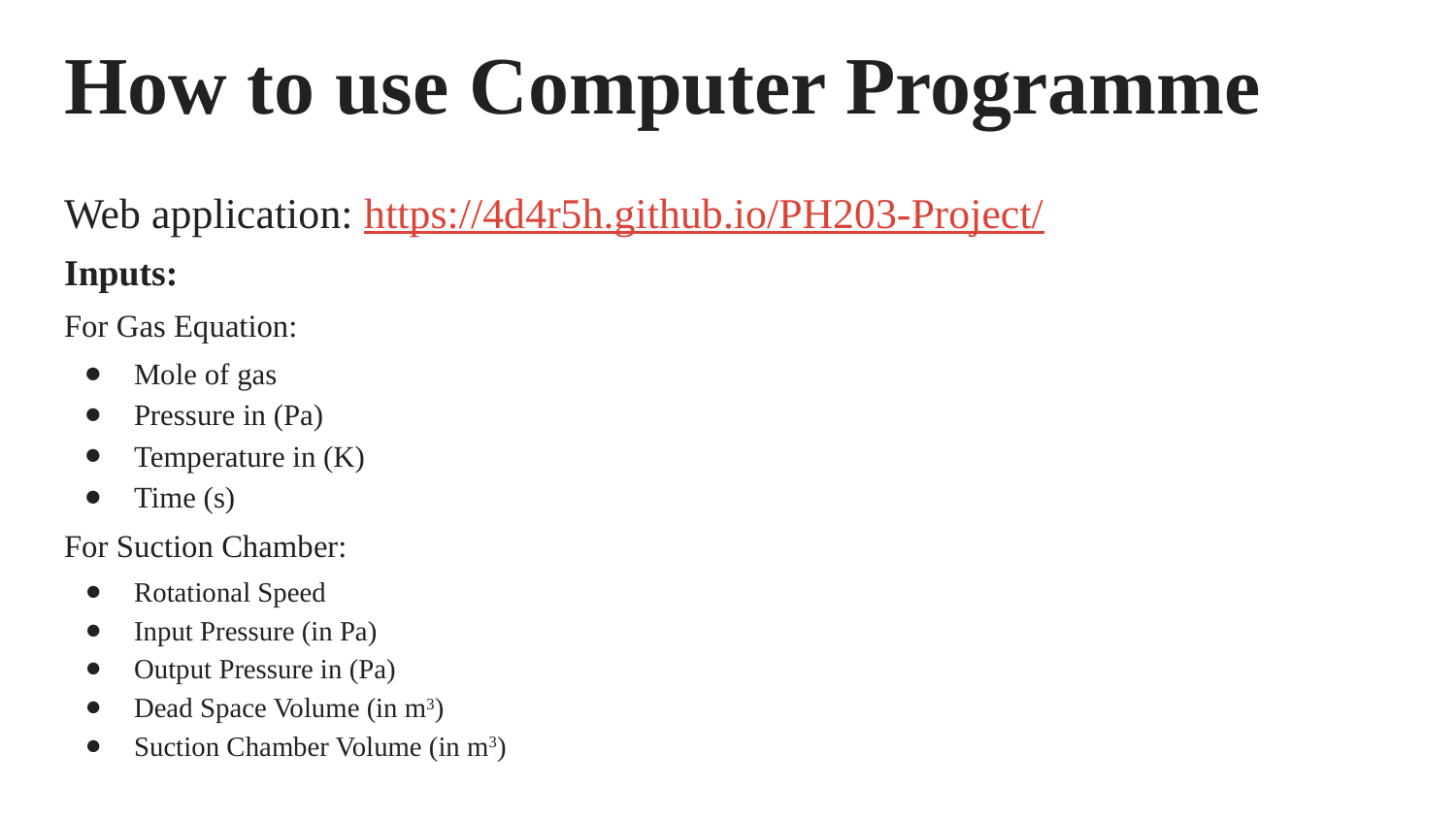

# How to use Computer Programme
Web application: https://4d4r5h.github.io/PH203-Project/
Inputs:
For Gas Equation:
Mole of gas
Pressure in (Pa)
Temperature in (K)
Time (s)
For Suction Chamber:
Rotational Speed
Input Pressure (in Pa)
Output Pressure in (Pa)
Dead Space Volume (in m3)
Suction Chamber Volume (in m3)